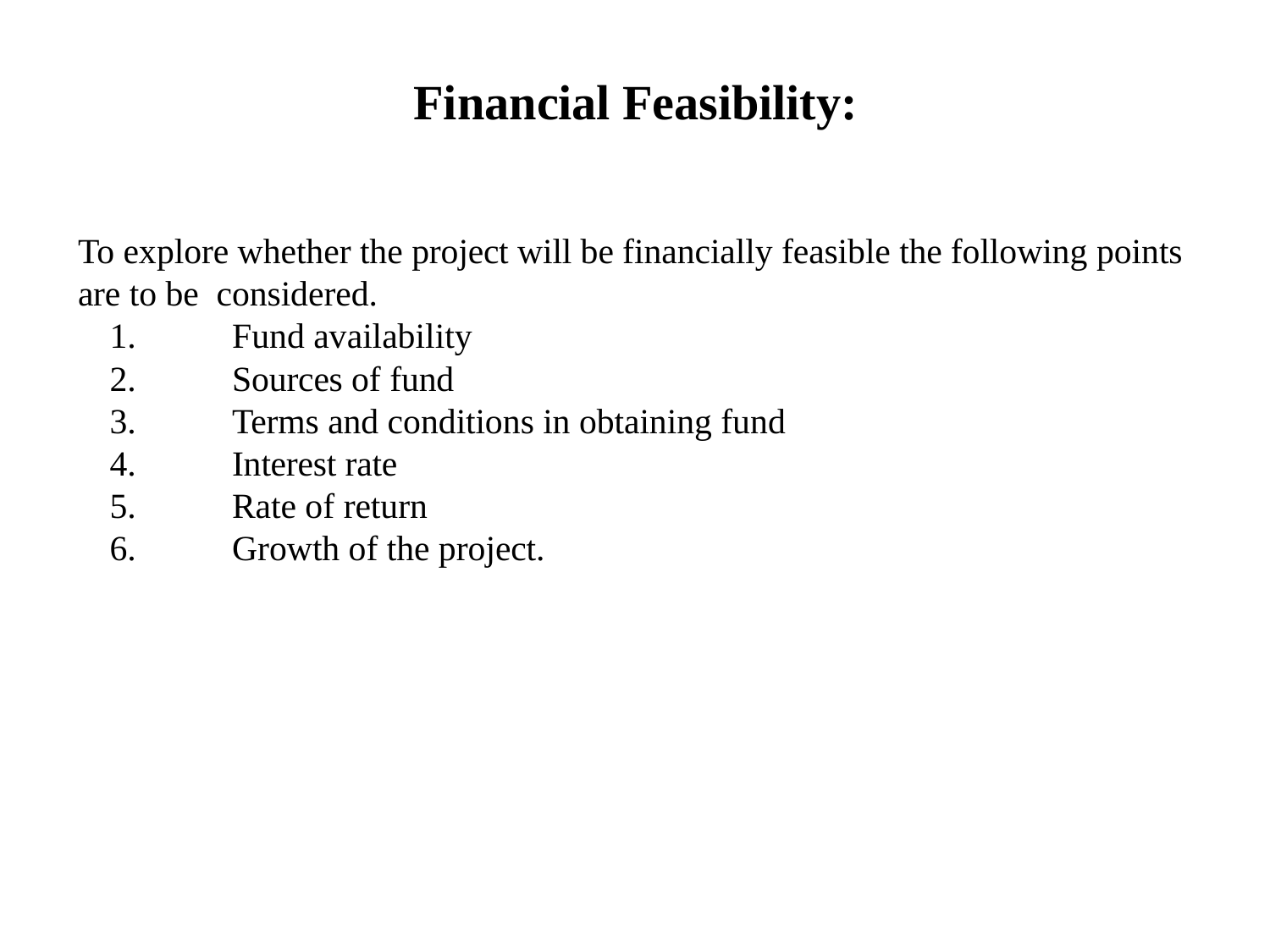

# Financial Feasibility:
To explore whether the project will be financially feasible the following points are to be  considered.
   Fund availability
   Sources of fund
   Terms and conditions in obtaining fund
   Interest rate
   Rate of return
   Growth of the project.